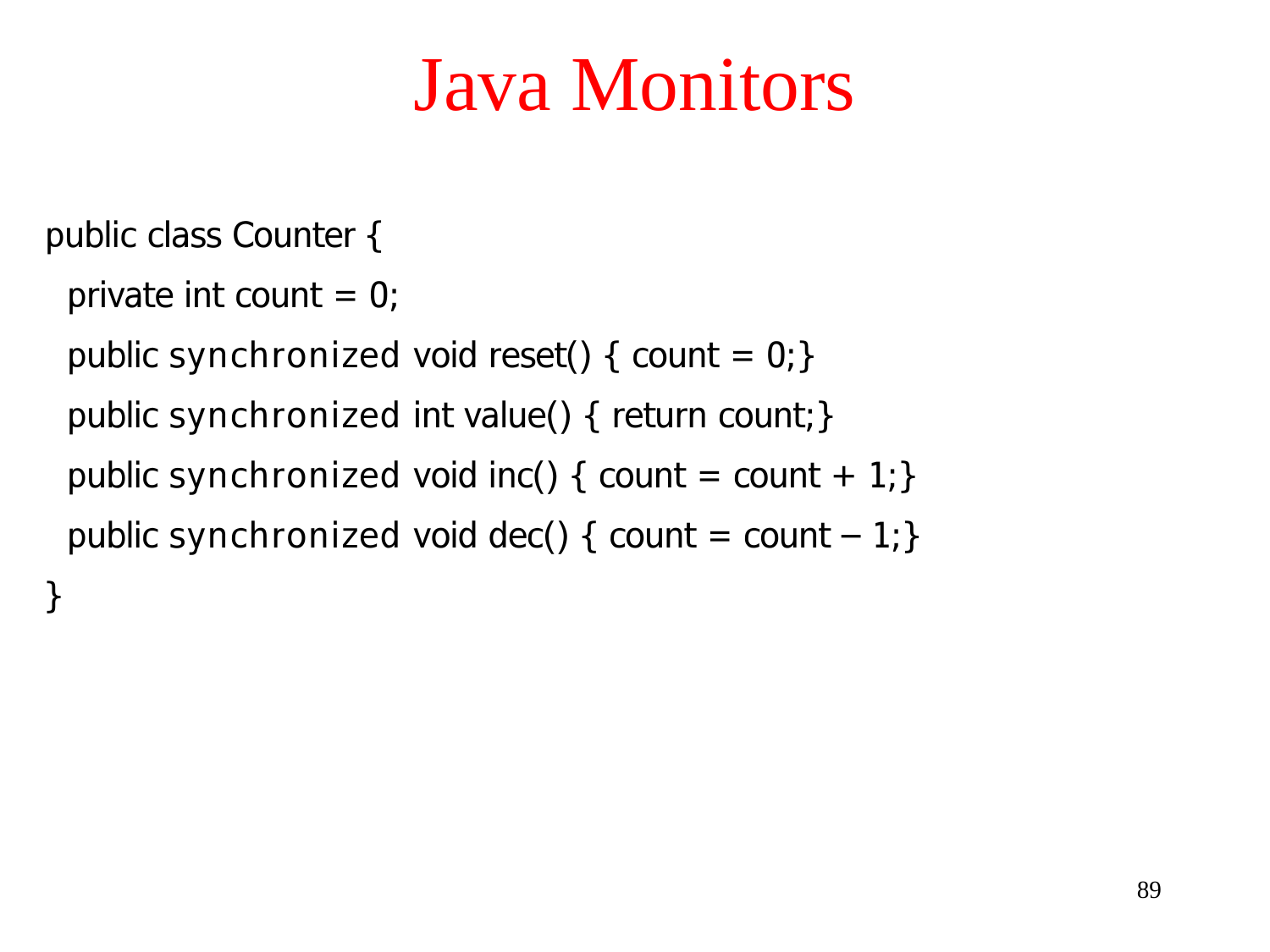

# Java Monitors
public class Counter {
  private int count = 0;
  public synchronized void reset() { count = 0;}
  public synchronized int value() { return count;}
  public synchronized void inc() { count = count + 1;}
  public synchronized void dec() { count = count – 1;}
}
89